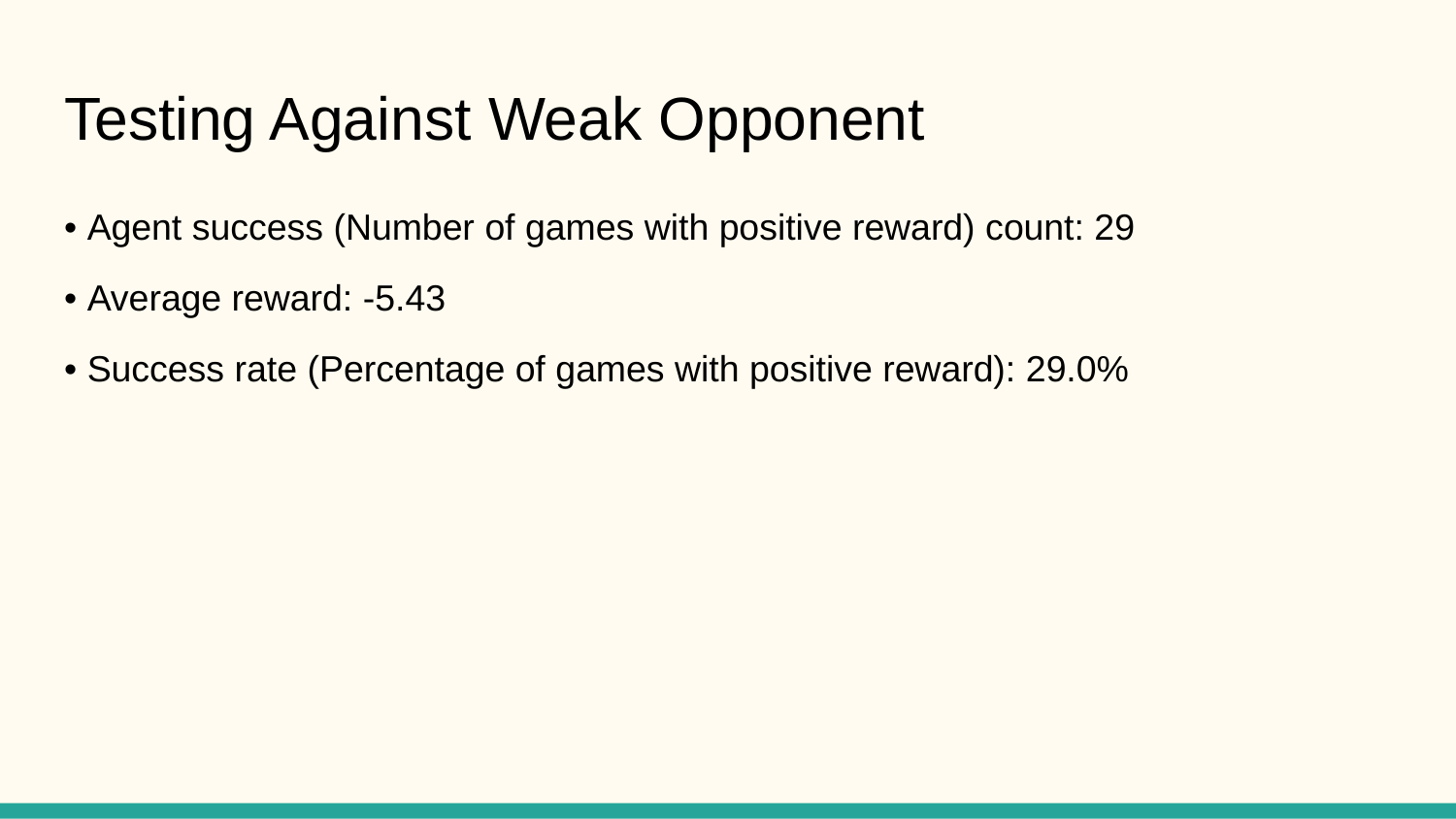

# Testing Against Weak Opponent
• Agent success (Number of games with positive reward) count: 29
• Average reward: -5.43
• Success rate (Percentage of games with positive reward): 29.0%